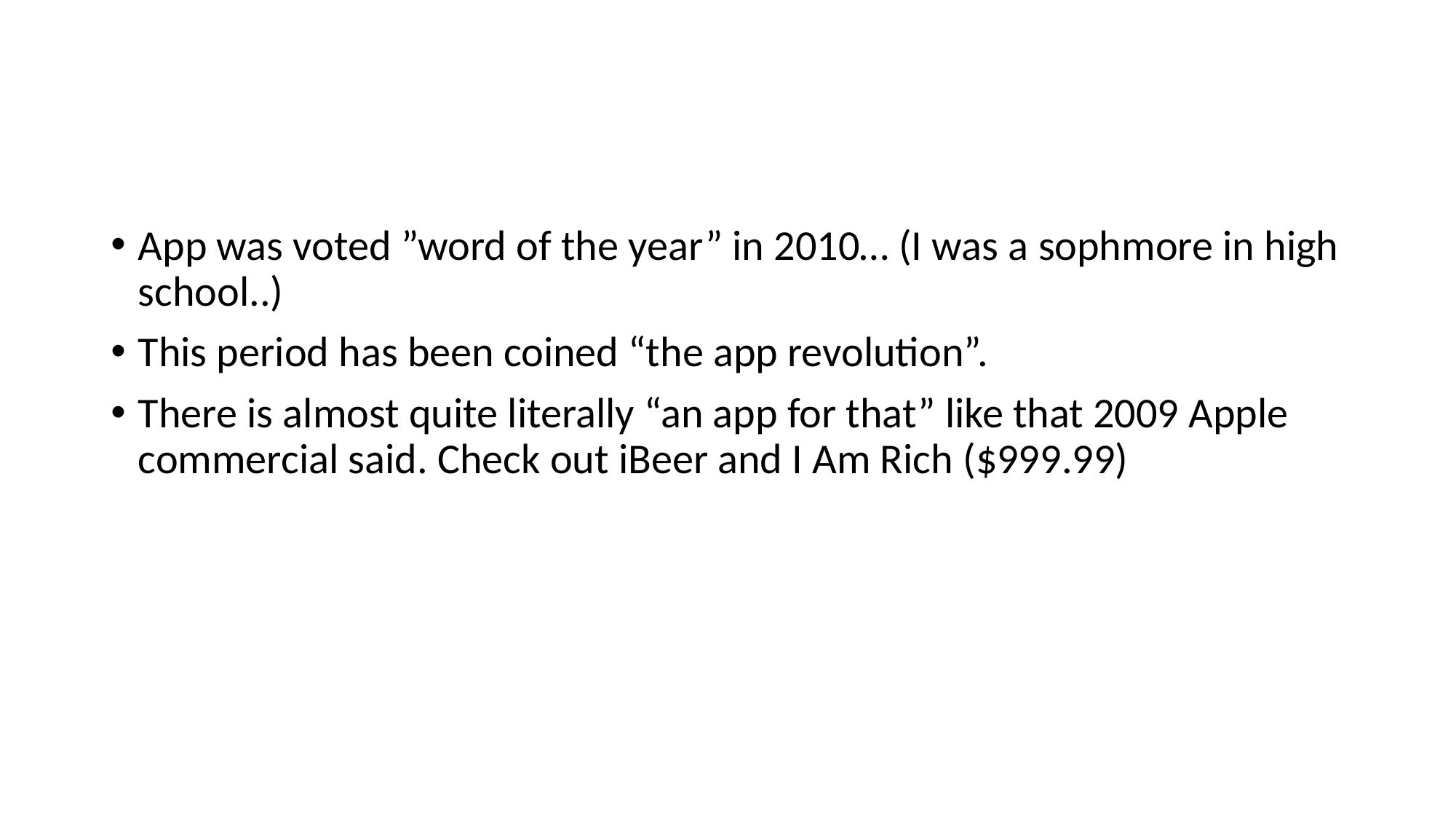

#
App was voted ”word of the year” in 2010… (I was a sophmore in high school..)
This period has been coined “the app revolution”.
There is almost quite literally “an app for that” like that 2009 Apple commercial said. Check out iBeer and I Am Rich ($999.99)